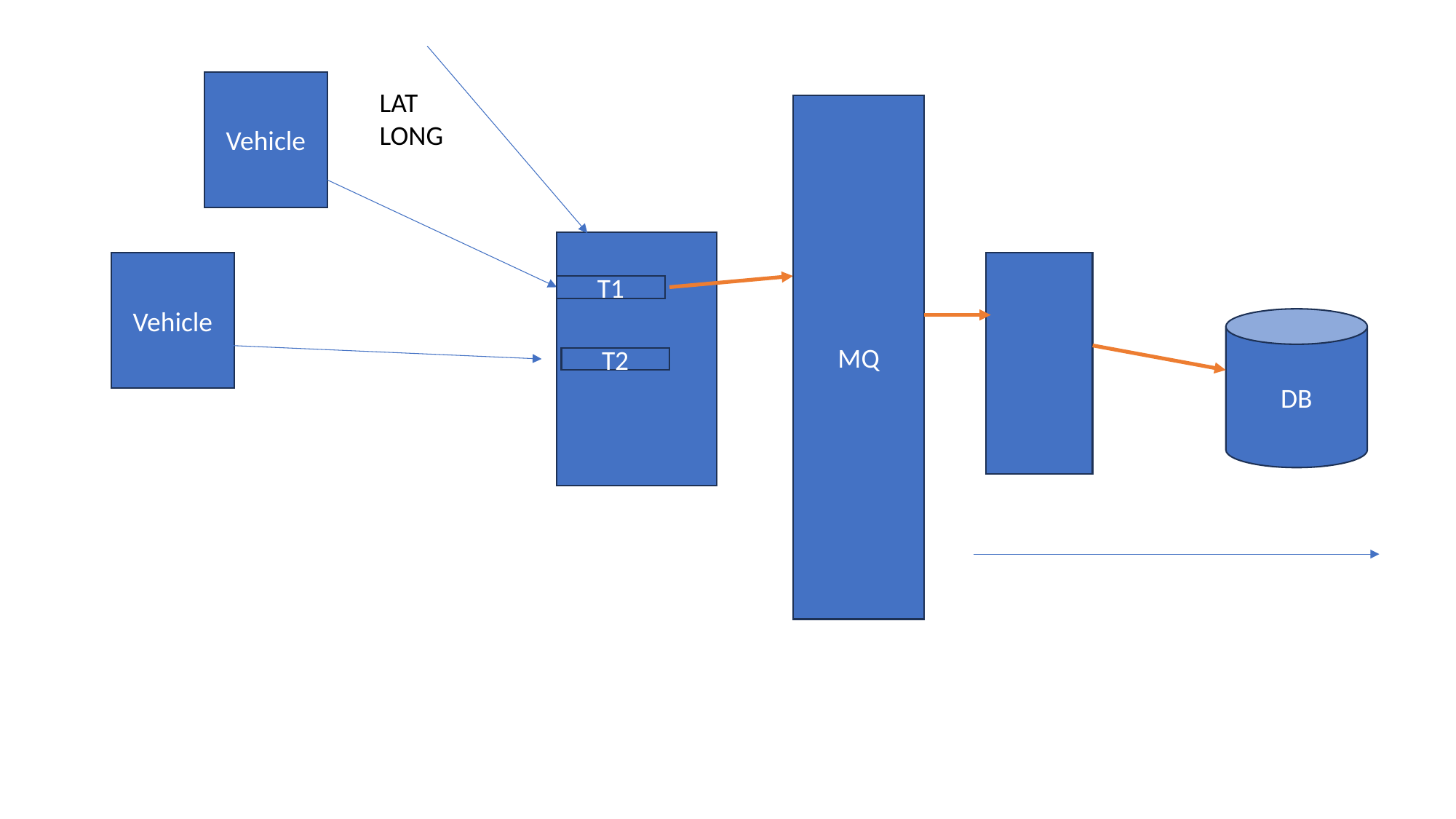

Vehicle
LAT
LONG
MQ
MS
Vehicle

T1
DB
T2